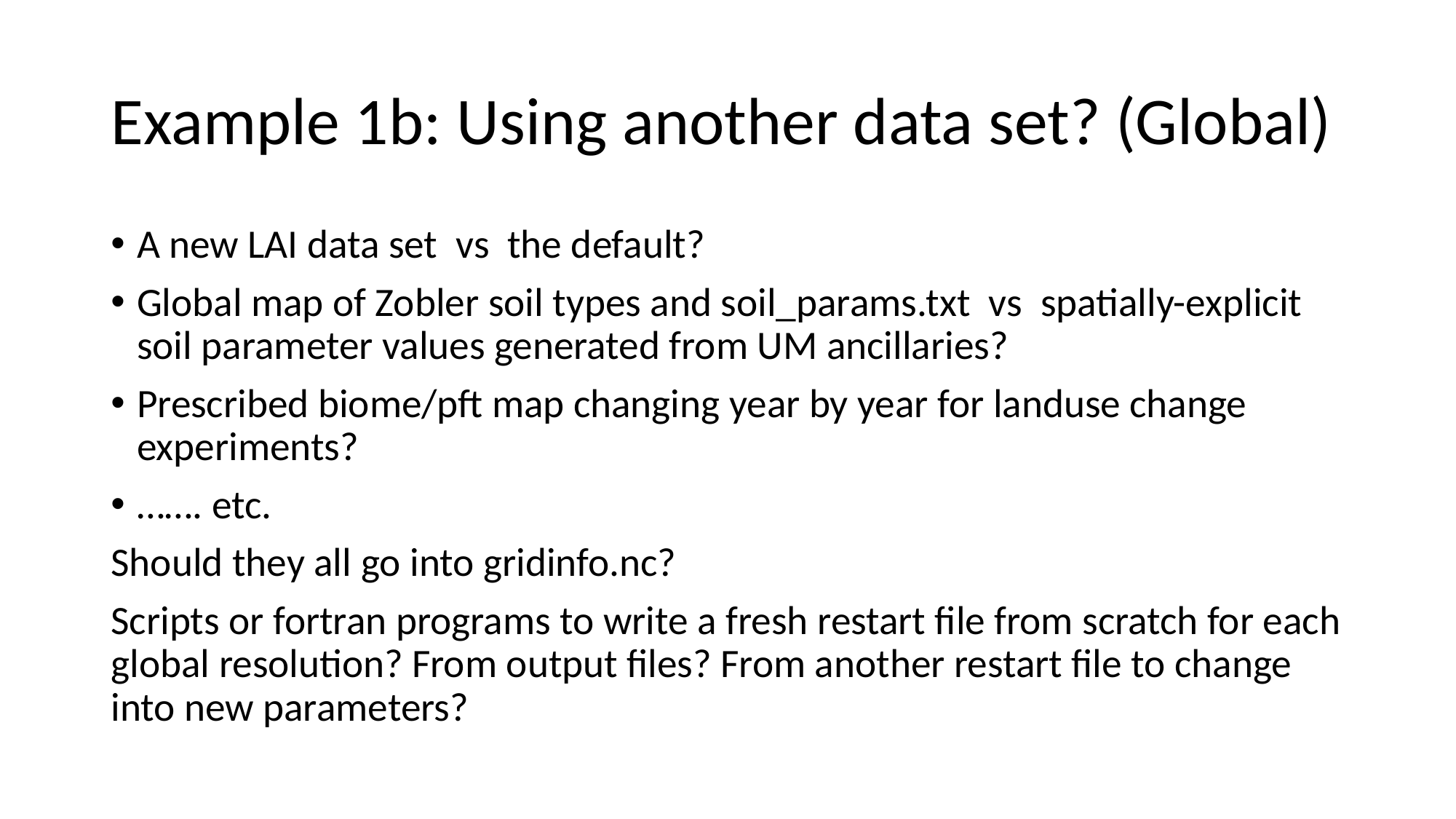

# Example 1b: Using another data set? (Global)
A new LAI data set  vs  the default?
Global map of Zobler soil types and soil_params.txt  vs  spatially-explicit soil parameter values generated from UM ancillaries?
Prescribed biome/pft map changing year by year for landuse change experiments?
……. etc.
Should they all go into gridinfo.nc?
Scripts or fortran programs to write a fresh restart file from scratch for each global resolution? From output files? From another restart file to change into new parameters?